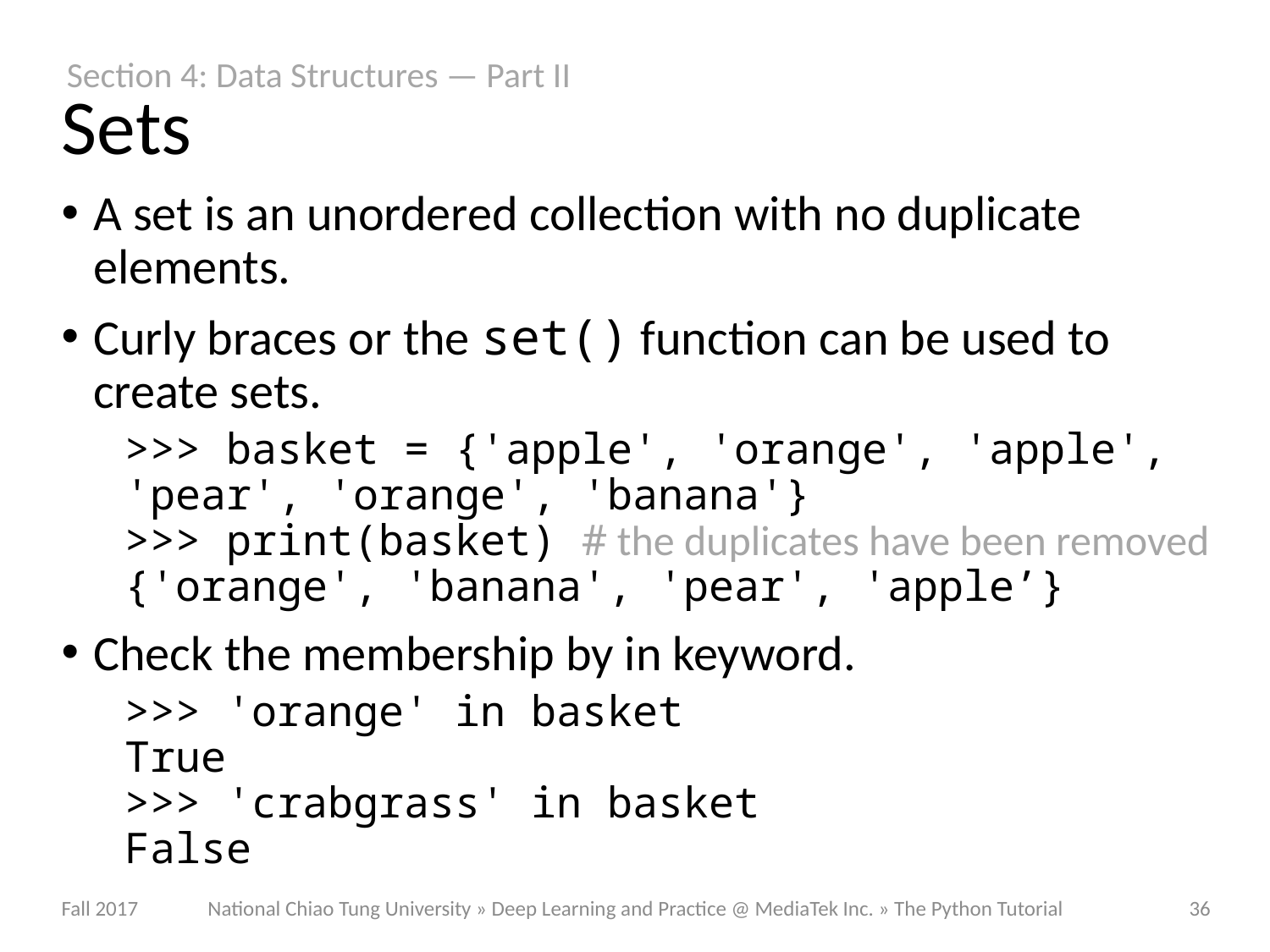

Section 4: Data Structures — Part II
# Sets
A set is an unordered collection with no duplicate elements.
Curly braces or the set() function can be used to create sets.
>>> basket = {'apple', 'orange', 'apple', 'pear', 'orange', 'banana'}
>>> print(basket) # the duplicates have been removed
{'orange', 'banana', 'pear', 'apple’}
Check the membership by in keyword.
>>> 'orange' in basket
True
>>> 'crabgrass' in basket
False

National Chiao Tung University » Deep Learning and Practice @ MediaTek Inc. » The Python Tutorial
Fall 2017
36